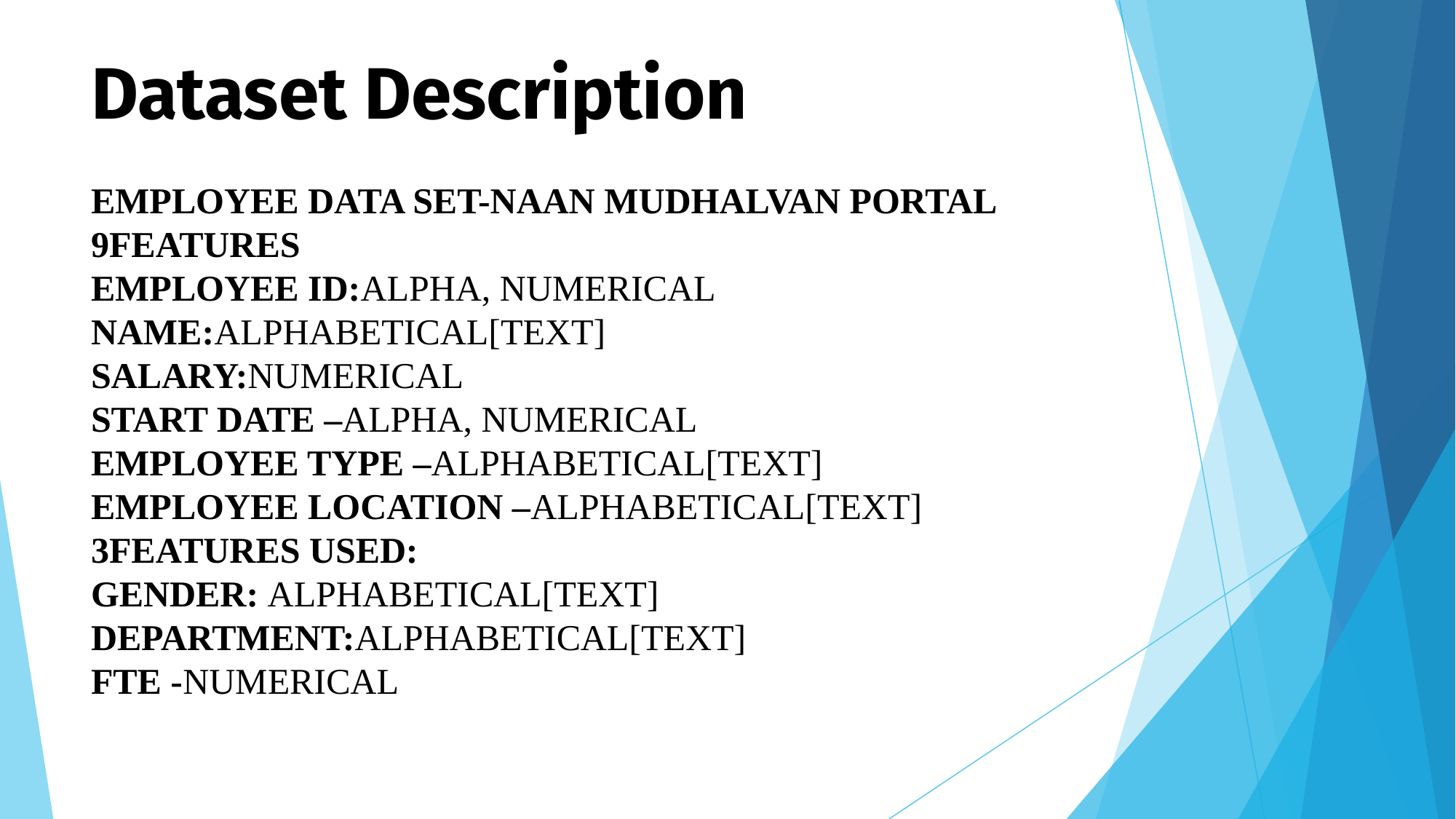

# Dataset Description EMPLOYEE DATA SET-NAAN MUDHALVAN PORTAL 9FEATURES EMPLOYEE ID:ALPHA, NUMERICAL NAME:ALPHABETICAL[TEXT] SALARY:NUMERICAL START DATE –ALPHA, NUMERICAL EMPLOYEE TYPE –ALPHABETICAL[TEXT] EMPLOYEE LOCATION –ALPHABETICAL[TEXT] 3FEATURES USED: GENDER: ALPHABETICAL[TEXT] DEPARTMENT:ALPHABETICAL[TEXT] FTE -NUMERICAL